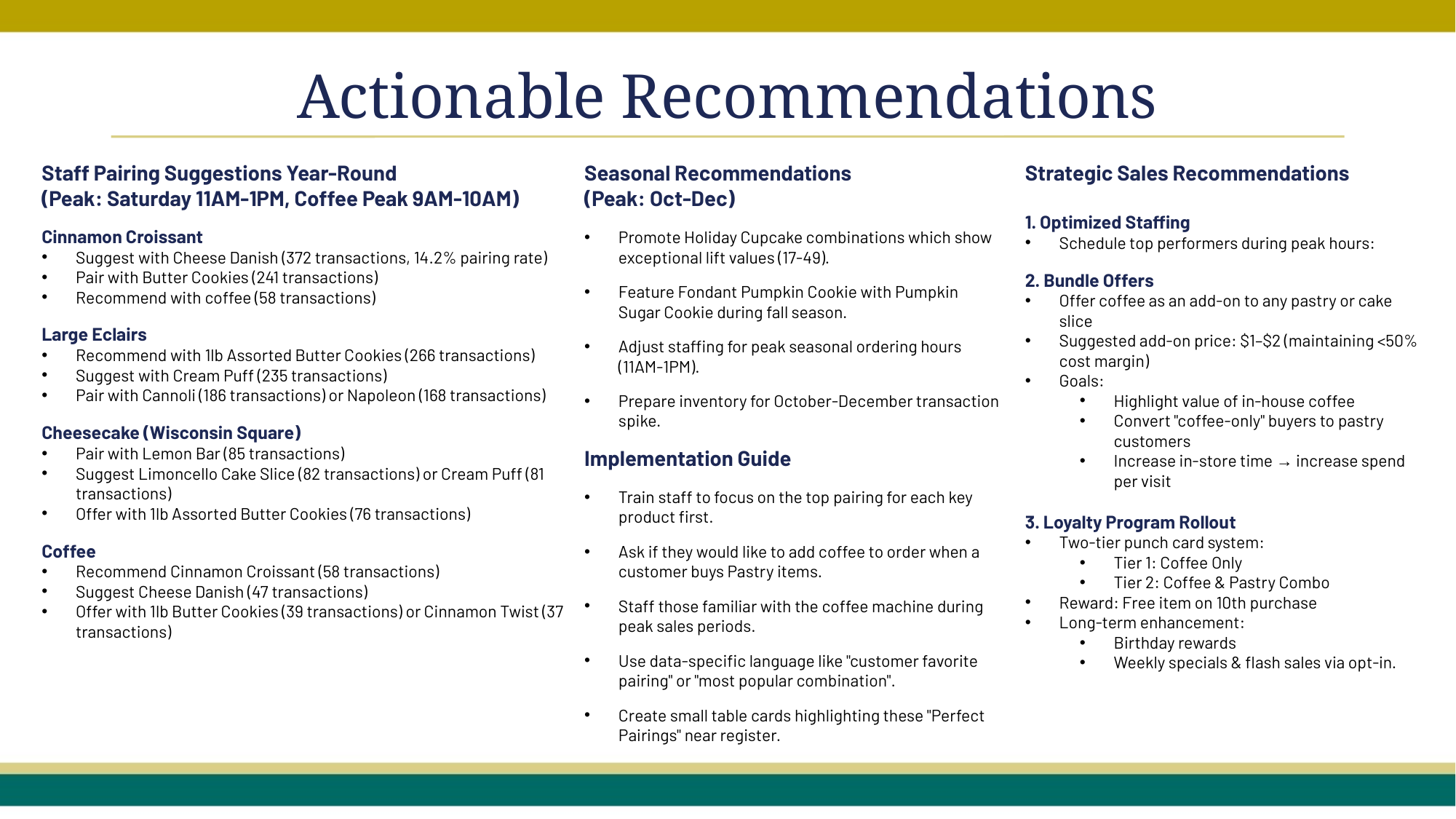

Actionable Recommendations
Strategic Sales Recommendations
1. Optimized Staffing
Schedule top performers during peak hours:

2. Bundle Offers
Offer coffee as an add-on to any pastry or cake slice
Suggested add-on price: $1–$2 (maintaining <50% cost margin)
Goals:
Highlight value of in-house coffee
Convert "coffee-only" buyers to pastry customers
Increase in-store time → increase spend per visit

3. Loyalty Program Rollout
Two-tier punch card system:
Tier 1: Coffee Only
Tier 2: Coffee & Pastry Combo
Reward: Free item on 10th purchase
Long-term enhancement:
Birthday rewards
Weekly specials & flash sales via opt-in.
Staff Pairing Suggestions Year-Round
(Peak: Saturday 11AM-1PM, Coffee Peak 9AM-10AM)
Cinnamon Croissant
Suggest with Cheese Danish (372 transactions, 14.2% pairing rate)
Pair with Butter Cookies (241 transactions)
Recommend with coffee (58 transactions)
Large Eclairs
Recommend with 1lb Assorted Butter Cookies (266 transactions)
Suggest with Cream Puff (235 transactions)
Pair with Cannoli (186 transactions) or Napoleon (168 transactions)
Cheesecake (Wisconsin Square)
Pair with Lemon Bar (85 transactions)
Suggest Limoncello Cake Slice (82 transactions) or Cream Puff (81 transactions)
Offer with 1lb Assorted Butter Cookies (76 transactions)
Coffee
Recommend Cinnamon Croissant (58 transactions)
Suggest Cheese Danish (47 transactions)
Offer with 1lb Butter Cookies (39 transactions) or Cinnamon Twist (37 transactions)
Seasonal Recommendations
(Peak: Oct-Dec)
Promote Holiday Cupcake combinations which show exceptional lift values (17-49).
Feature Fondant Pumpkin Cookie with Pumpkin Sugar Cookie during fall season.
Adjust staffing for peak seasonal ordering hours (11AM-1PM).
Prepare inventory for October-December transaction spike.
Implementation Guide
Train staff to focus on the top pairing for each key product first.
Ask if they would like to add coffee to order when a customer buys Pastry items.
Staff those familiar with the coffee machine during peak sales periods.
Use data-specific language like "customer favorite pairing" or "most popular combination".
Create small table cards highlighting these "Perfect Pairings" near register.